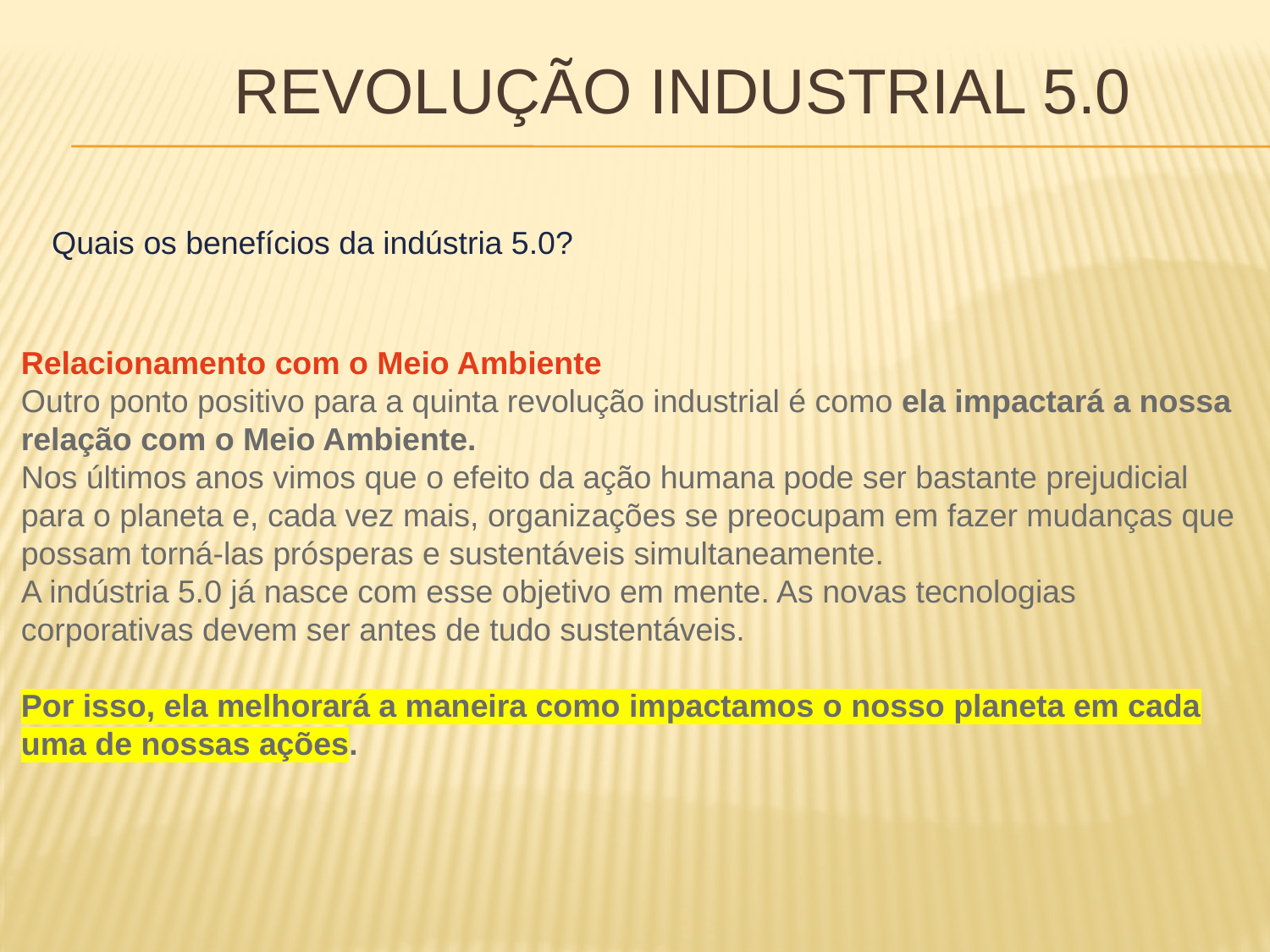

# Revolução industrial 5.0
Quais os benefícios da indústria 5.0?
Relacionamento com o Meio Ambiente
Outro ponto positivo para a quinta revolução industrial é como ela impactará a nossa relação com o Meio Ambiente.
Nos últimos anos vimos que o efeito da ação humana pode ser bastante prejudicial para o planeta e, cada vez mais, organizações se preocupam em fazer mudanças que possam torná-las prósperas e sustentáveis simultaneamente.
A indústria 5.0 já nasce com esse objetivo em mente. As novas tecnologias corporativas devem ser antes de tudo sustentáveis.

Por isso, ela melhorará a maneira como impactamos o nosso planeta em cada uma de nossas ações.